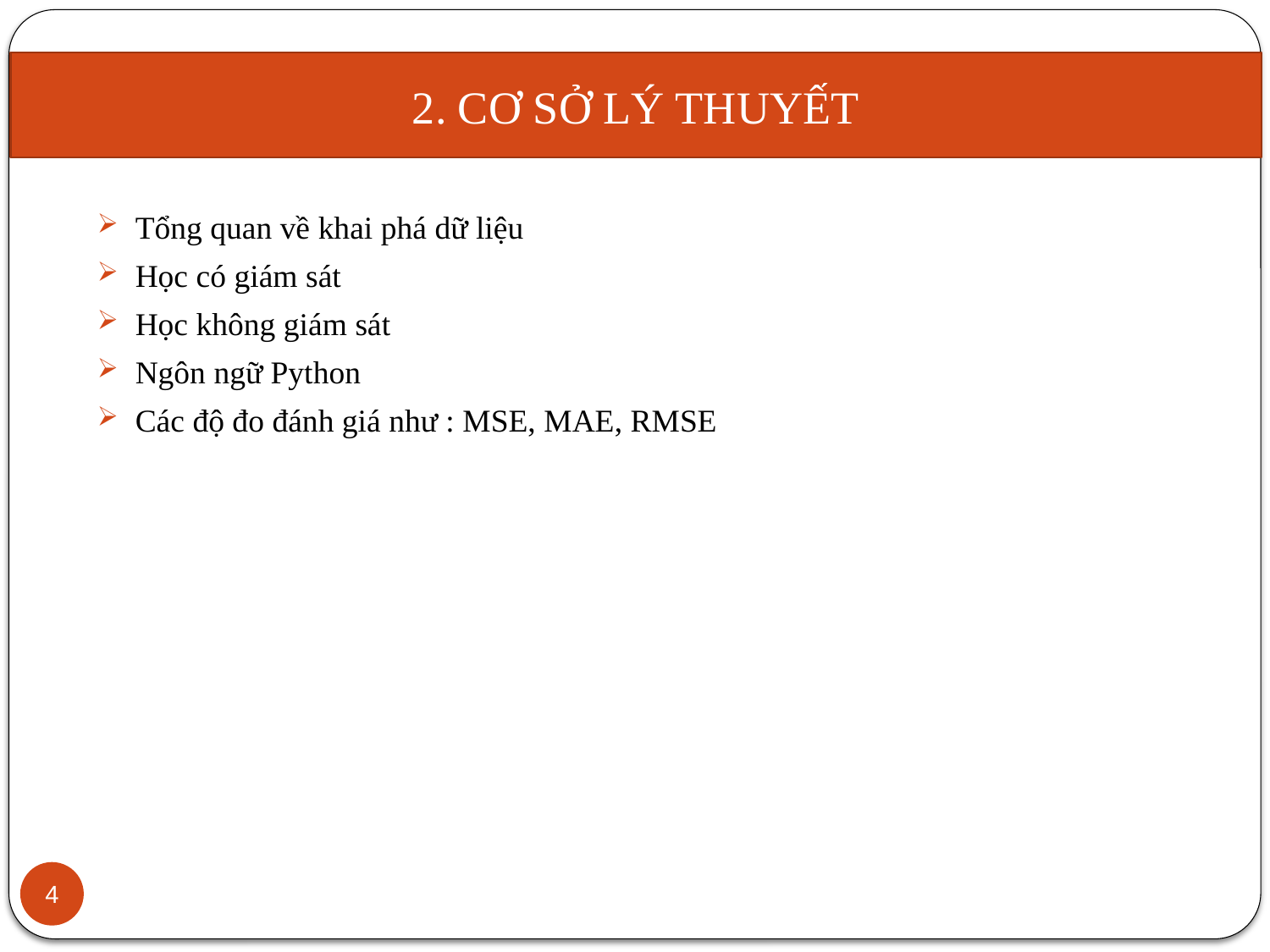

2. CƠ SỞ LÝ THUYẾT
Tổng quan về khai phá dữ liệu
Học có giám sát
Học không giám sát
Ngôn ngữ Python
Các độ đo đánh giá như : MSE, MAE, RMSE
4